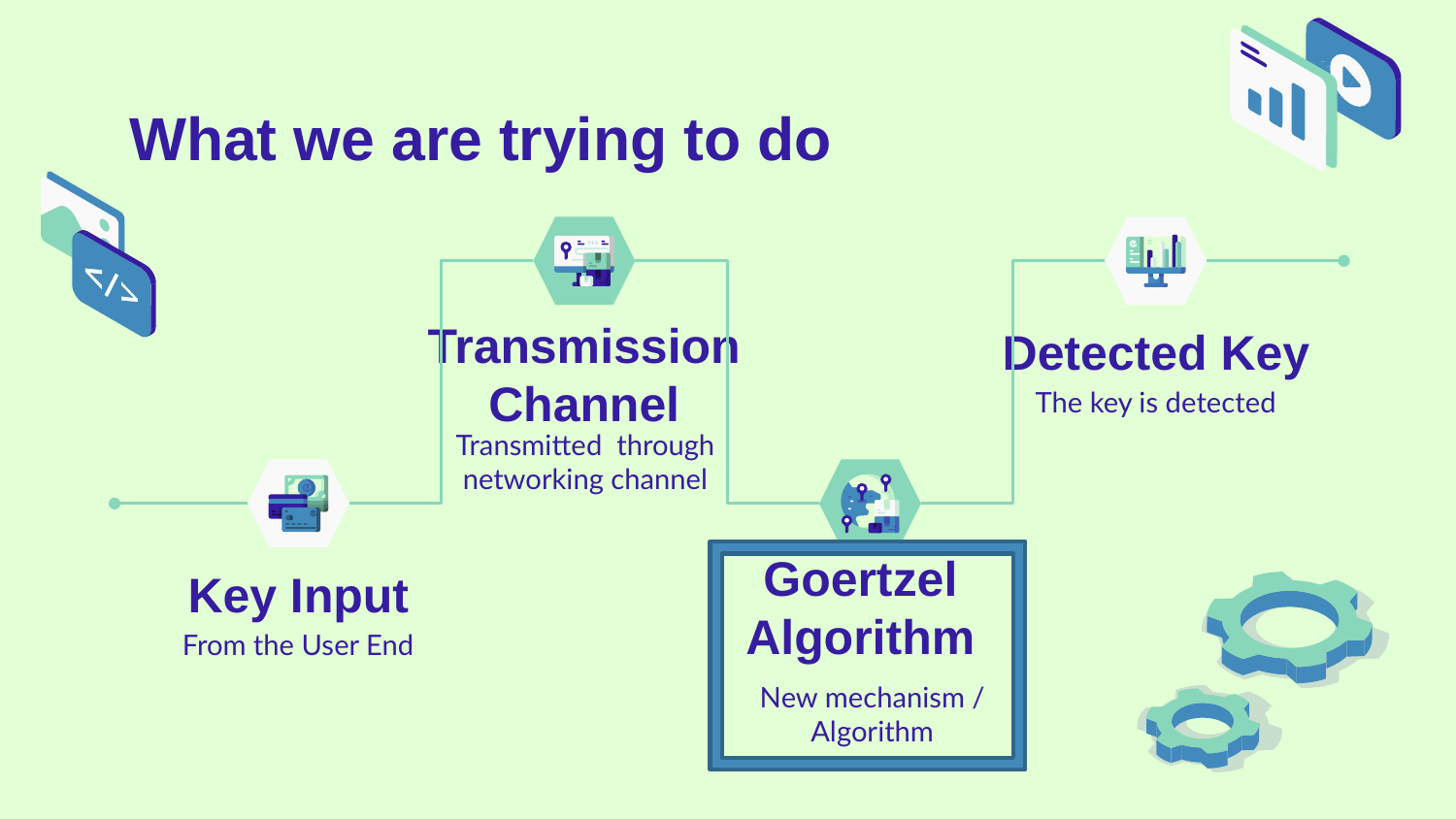

# What we are trying to do

Transmission
Channel
Detected Key
The key is detected
Transmitted  through networking channel

Goertzel Algorithm
Key Input

From the User End
New mechanism /
Algorithm